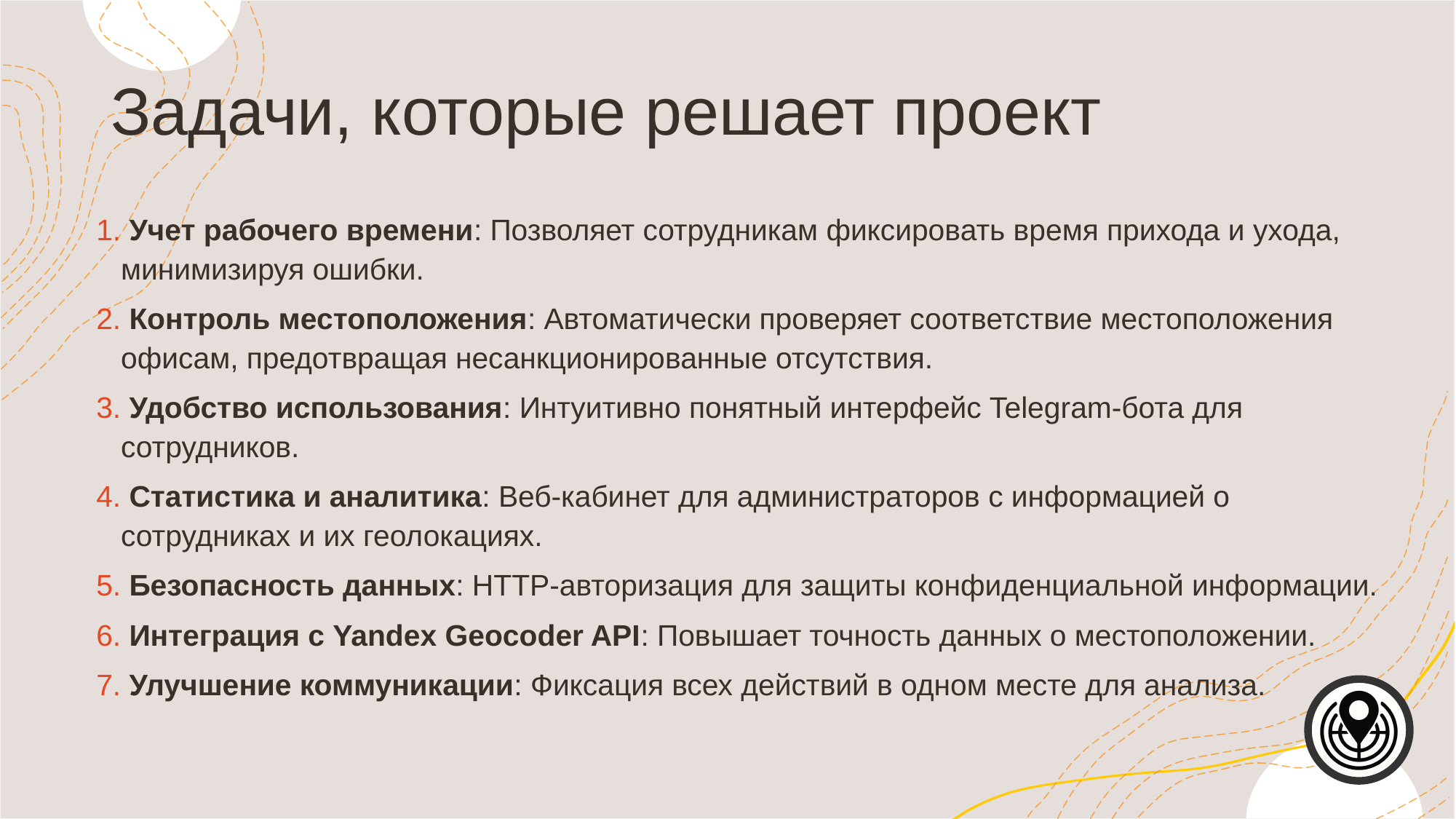

# Задачи, которые решает проект
 Учет рабочего времени: Позволяет сотрудникам фиксировать время прихода и ухода, минимизируя ошибки.
 Контроль местоположения: Автоматически проверяет соответствие местоположения офисам, предотвращая несанкционированные отсутствия.
 Удобство использования: Интуитивно понятный интерфейс Telegram-бота для сотрудников.
 Статистика и аналитика: Веб-кабинет для администраторов с информацией о сотрудниках и их геолокациях.
 Безопасность данных: HTTP-авторизация для защиты конфиденциальной информации.
 Интеграция с Yandex Geocoder API: Повышает точность данных о местоположении.
 Улучшение коммуникации: Фиксация всех действий в одном месте для анализа.